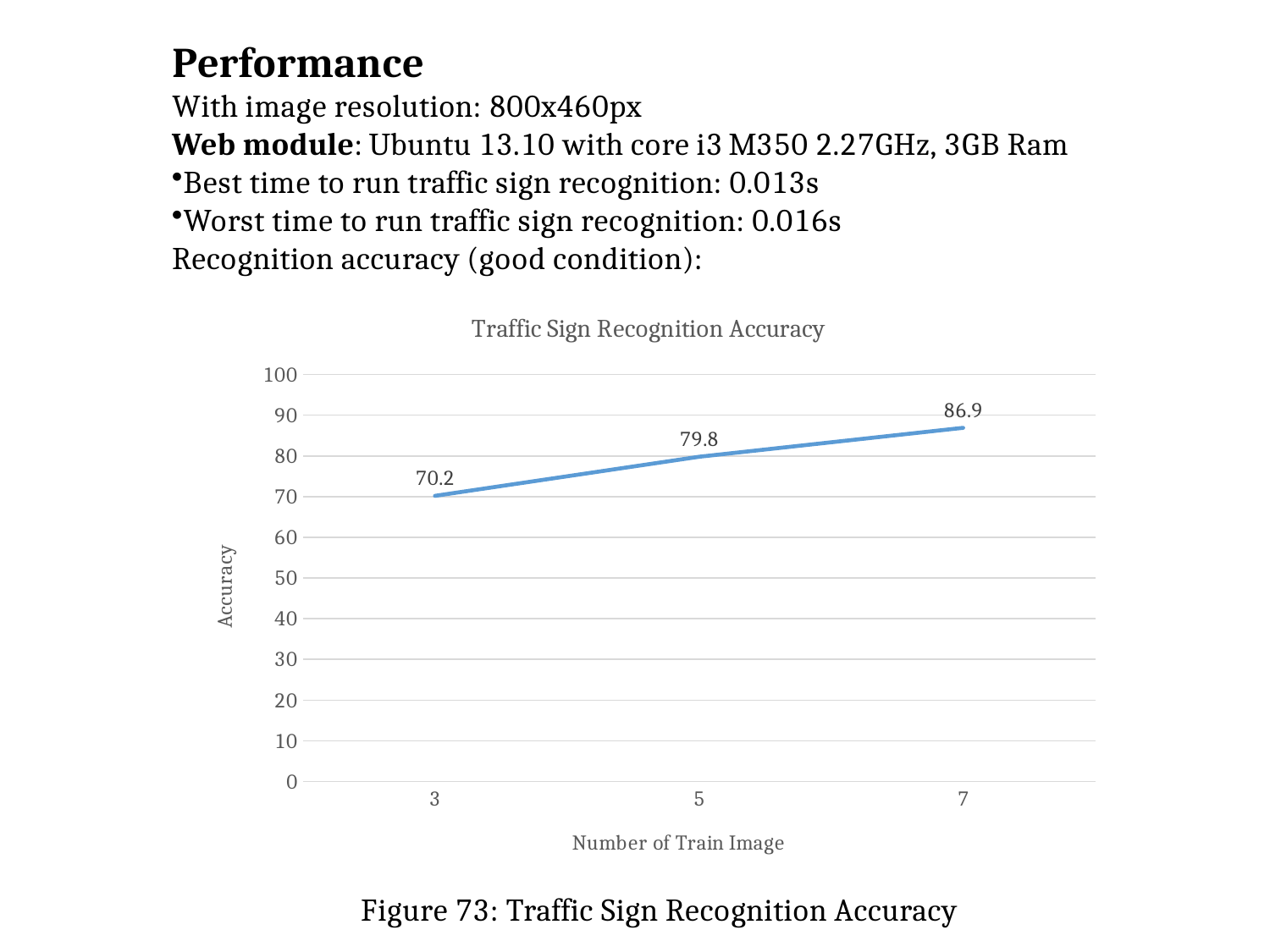

Performance
With image resolution: 800x460px
Web module: Ubuntu 13.10 with core i3 M350 2.27GHz, 3GB Ram
Best time to run traffic sign recognition: 0.013s
Worst time to run traffic sign recognition: 0.016s
Recognition accuracy (good condition):

### Chart: Traffic Sign Recognition Accuracy

| Category | Accuracy |
|---|---|
| 3 | 70.2 |
| 5 | 79.8 |
| 7 | 86.9 |
Figure 73: Traffic Sign Recognition Accuracy